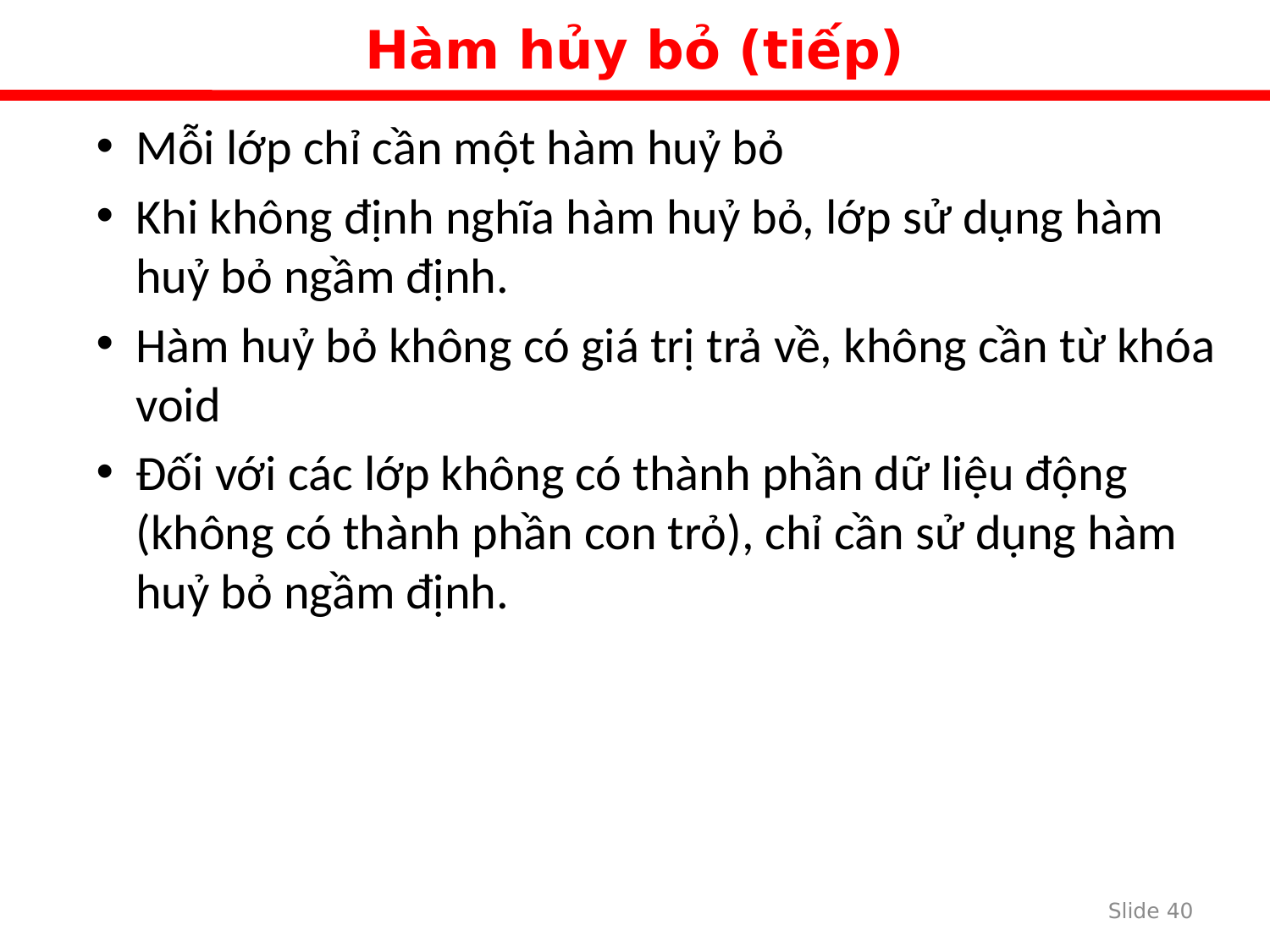

Hàm hủy bỏ (tiếp)

Mỗi lớp chỉ cần một hàm huỷ bỏ
Khi không định nghĩa hàm huỷ bỏ, lớp sử dụng hàm huỷ bỏ ngầm định.
Hàm huỷ bỏ không có giá trị trả về, không cần từ khóa void
Đối với các lớp không có thành phần dữ liệu động (không có thành phần con trỏ), chỉ cần sử dụng hàm huỷ bỏ ngầm định.
Slide 40